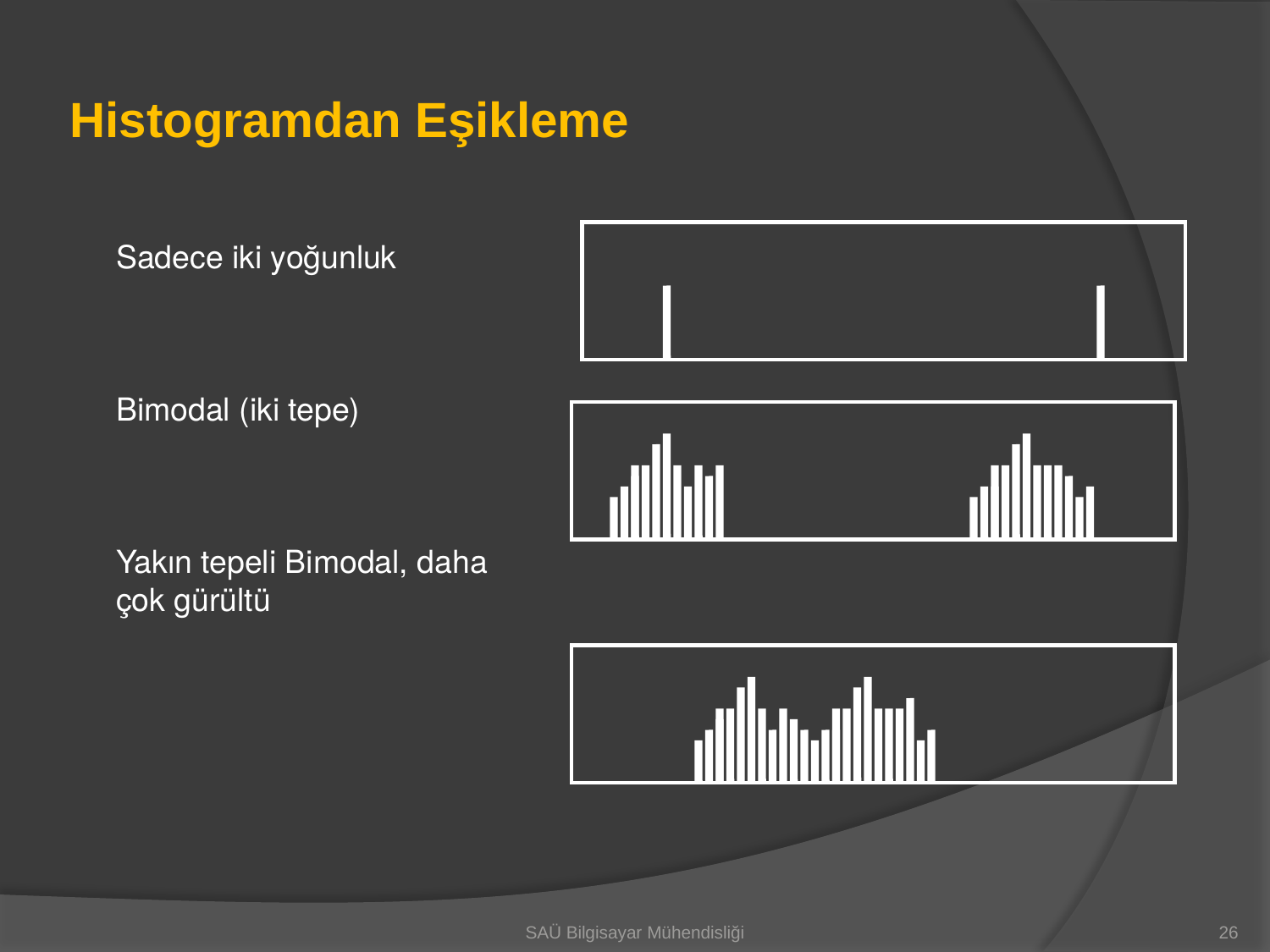

# Histogramdan Eşikleme

Sadece iki yoğunluk

Bimodal (iki tepe)

Yakın tepeli Bimodal, daha çok gürültü

SAÜ Bilgisayar Mühendisliği
26